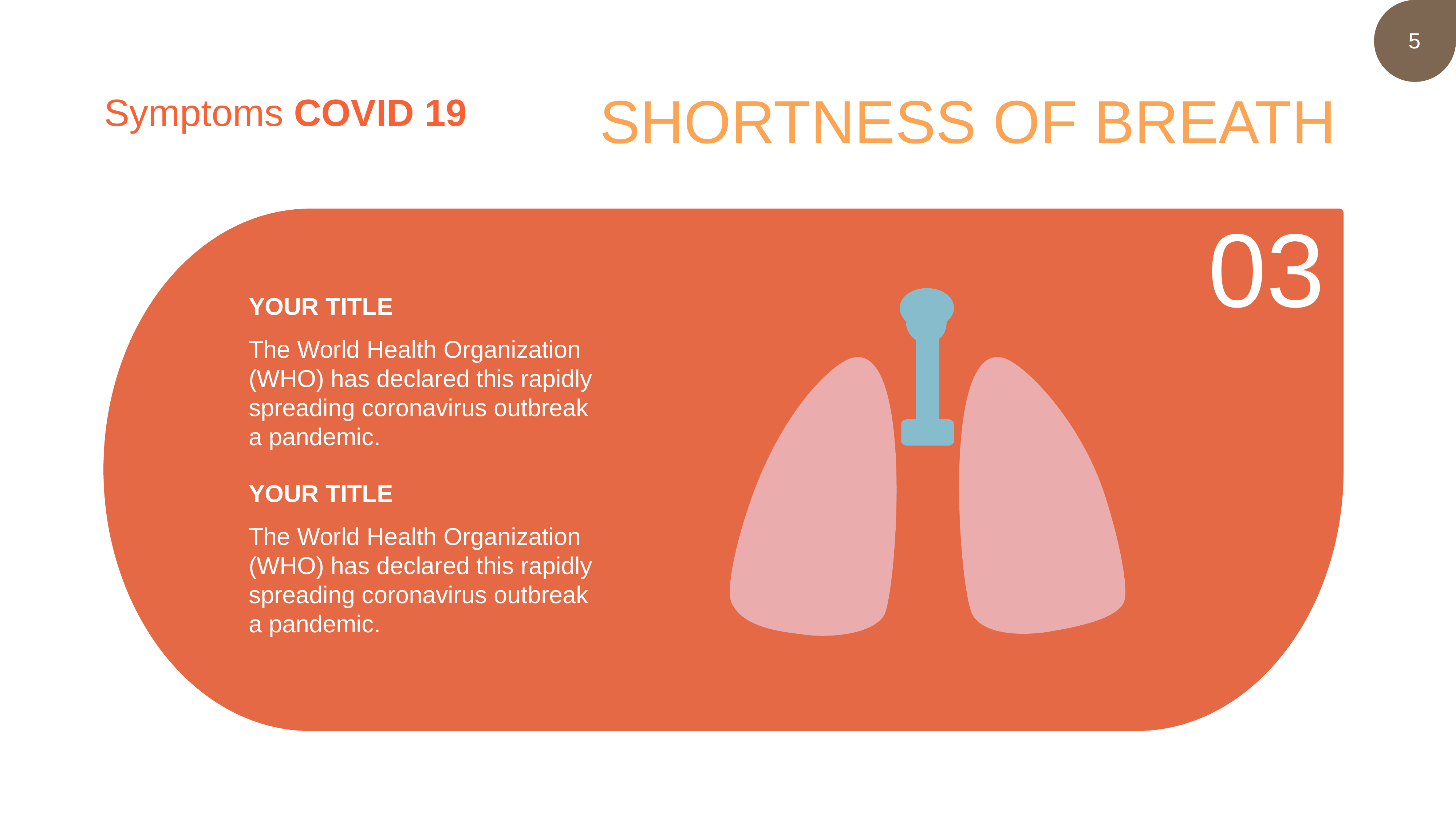

SHORTNESS OF BREATH
03

YOUR TITLE

The World Health Organization (WHO) has declared this rapidly spreading coronavirus outbreak a pandemic.
YOUR TITLE
The World Health Organization (WHO) has declared this rapidly spreading coronavirus outbreak a pandemic.